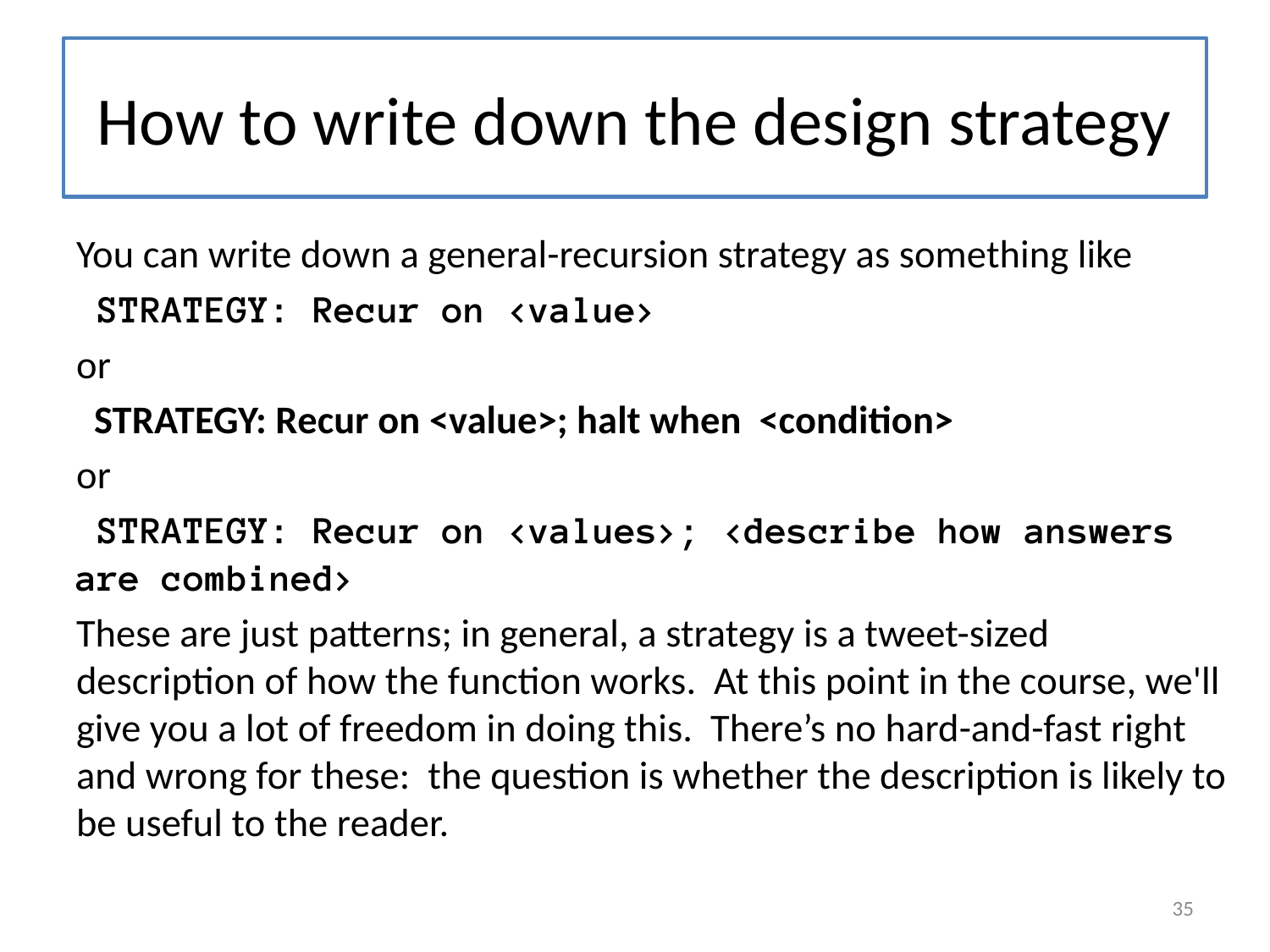

# How to write down the design strategy
You can write down a general-recursion strategy as something like
 STRATEGY: Recur on <value>
or
  STRATEGY: Recur on <value>; halt when  <condition>
or
 STRATEGY: Recur on <values>; <describe how answers are combined>
These are just patterns; in general, a strategy is a tweet-sized description of how the function works.  At this point in the course, we'll give you a lot of freedom in doing this.  There’s no hard-and-fast right and wrong for these:  the question is whether the description is likely to be useful to the reader.

35